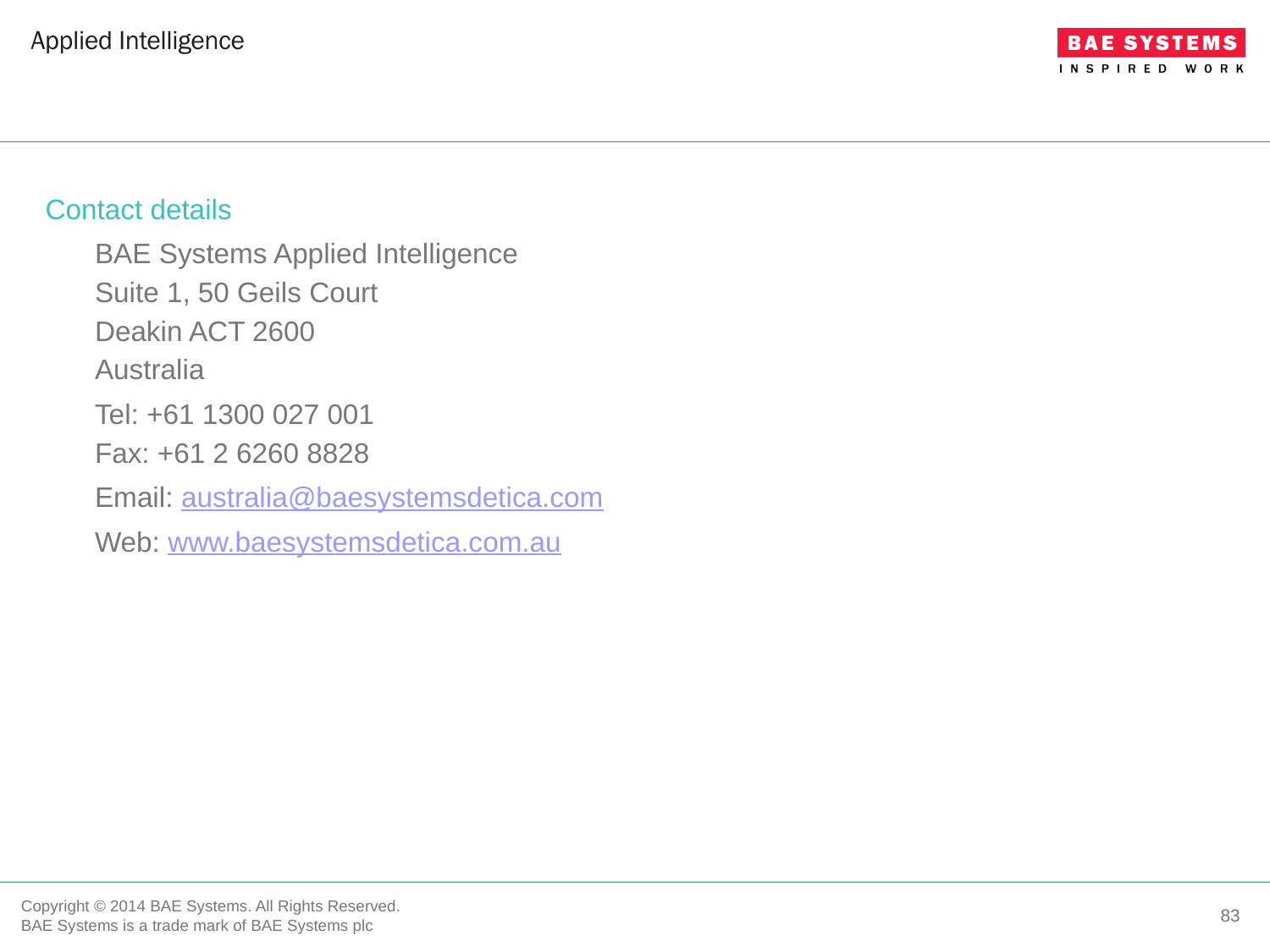

#
Contact details
BAE Systems Applied Intelligence
Suite 1, 50 Geils Court
Deakin ACT 2600
Australia
Tel: +61 1300 027 001
Fax: +61 2 6260 8828
Email: australia@baesystemsdetica.com
Web: www.baesystemsdetica.com.au